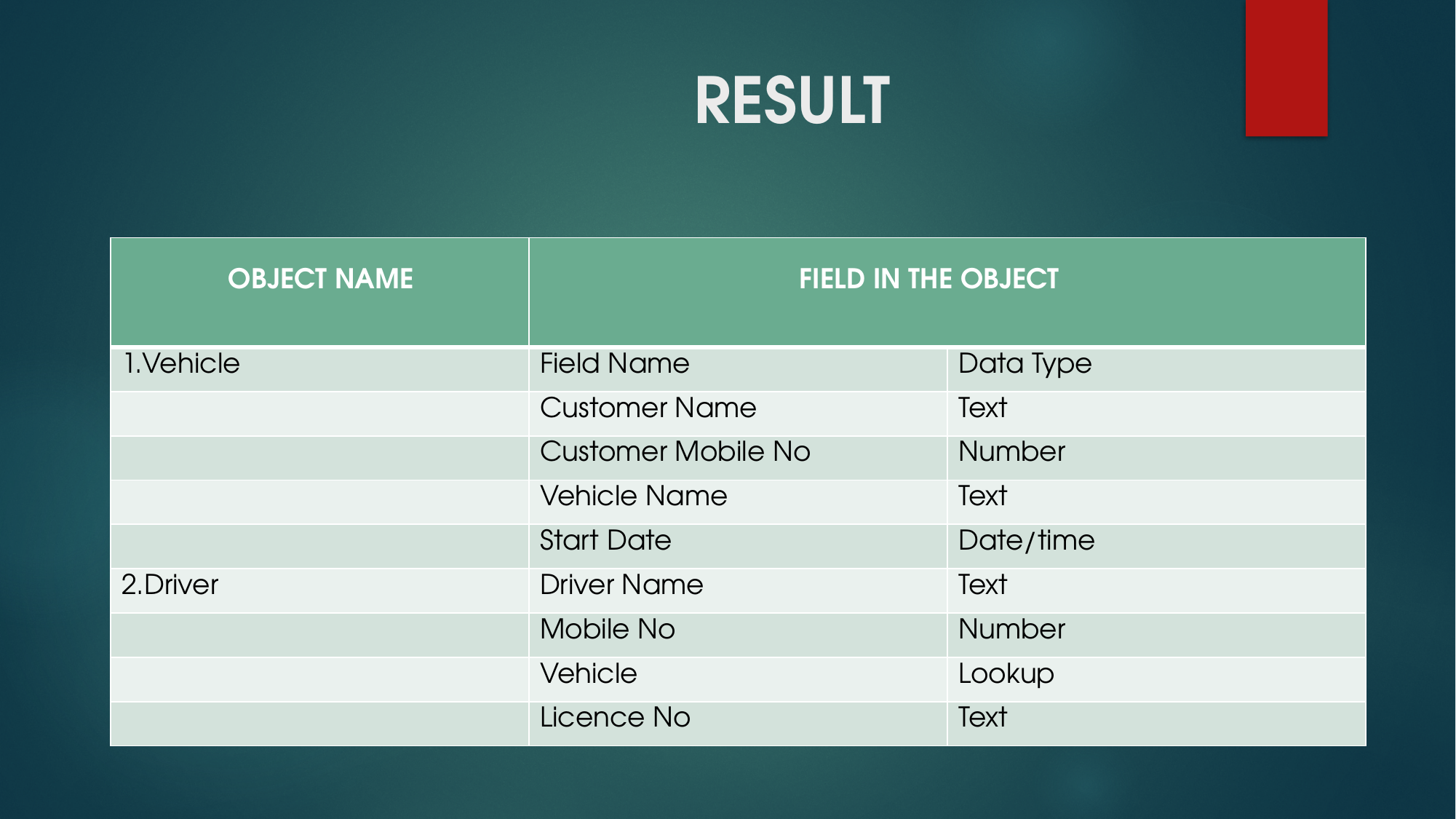

# RESULT
| OBJECT NAME | FIELD IN THE OBJECT |  |
| --- | --- | --- |
| 1.Vehicle | Field Name | Data Type |
|  | Customer Name | Text |
|  | Customer Mobile No | Number |
|  | Vehicle Name | Text |
|  | Start Date | Date/time |
| 2.Driver | Driver Name | Text |
|  | Mobile No | Number |
|  | Vehicle | Lookup |
|  | Licence No | Text |